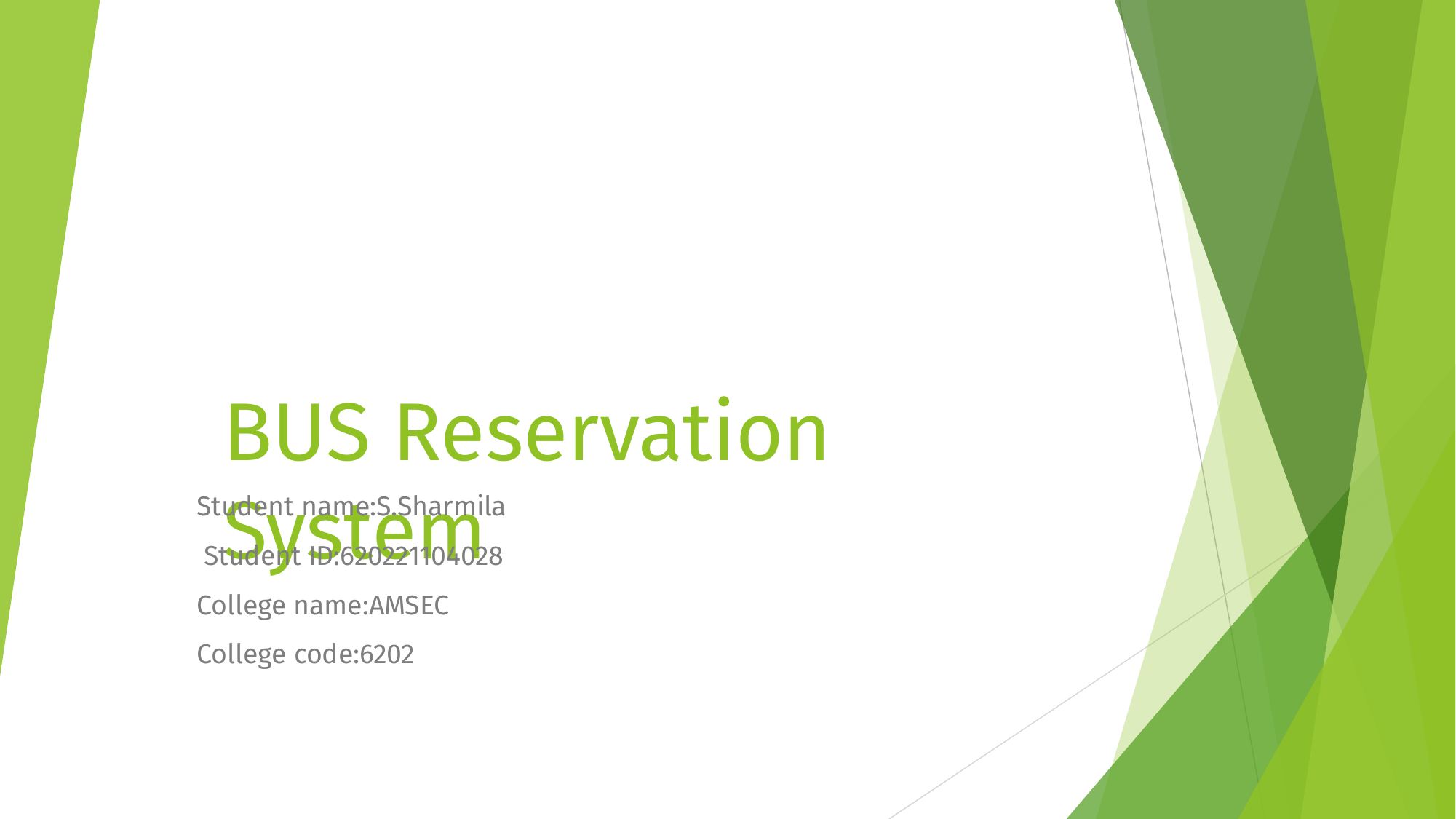

BUS Reservation System
Student name:S.Sharmila
 Student ID:620221104028
College name:AMSEC
College code:6202